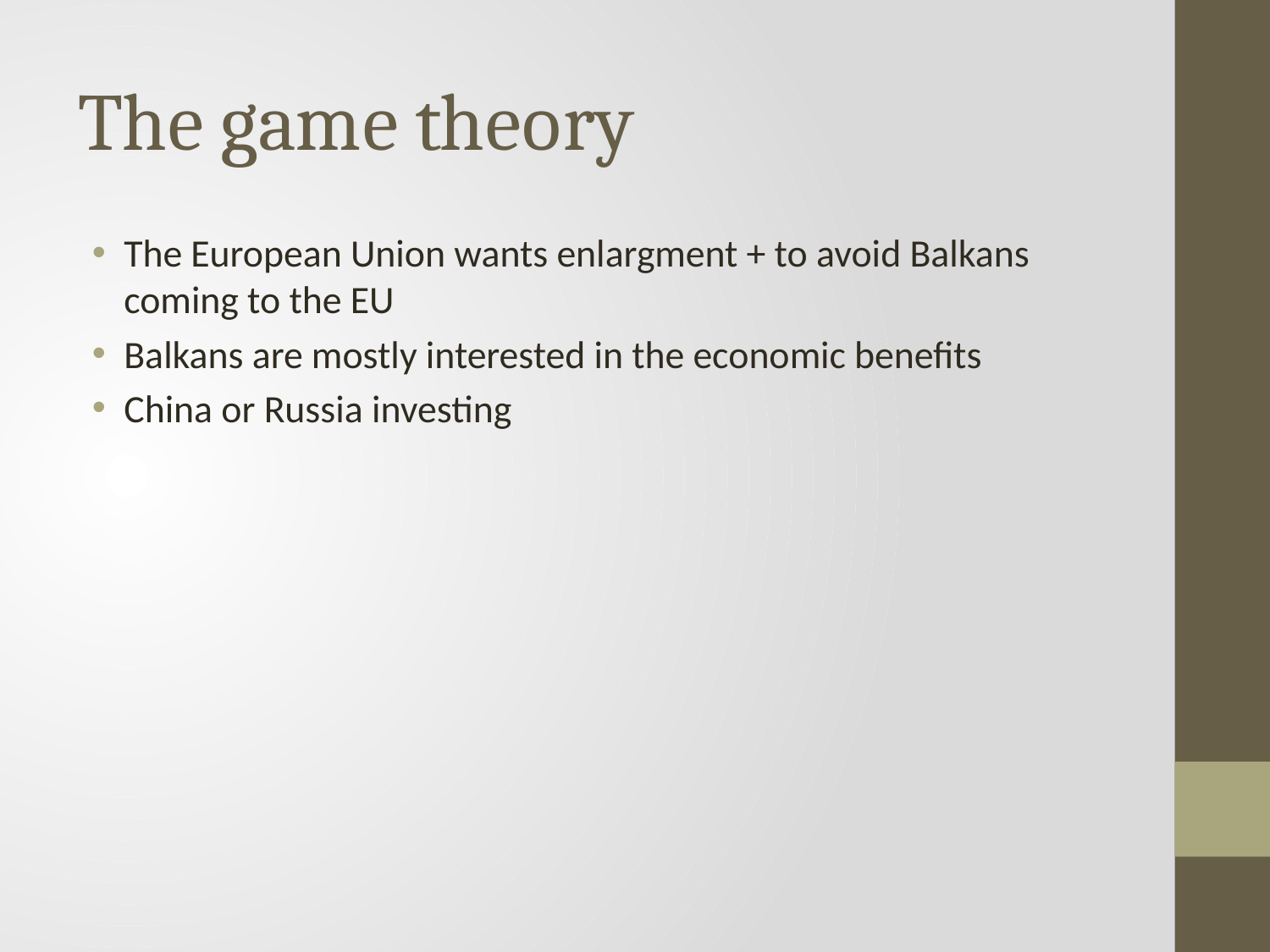

# The game theory
The European Union wants enlargment + to avoid Balkans coming to the EU
Balkans are mostly interested in the economic benefits
China or Russia investing